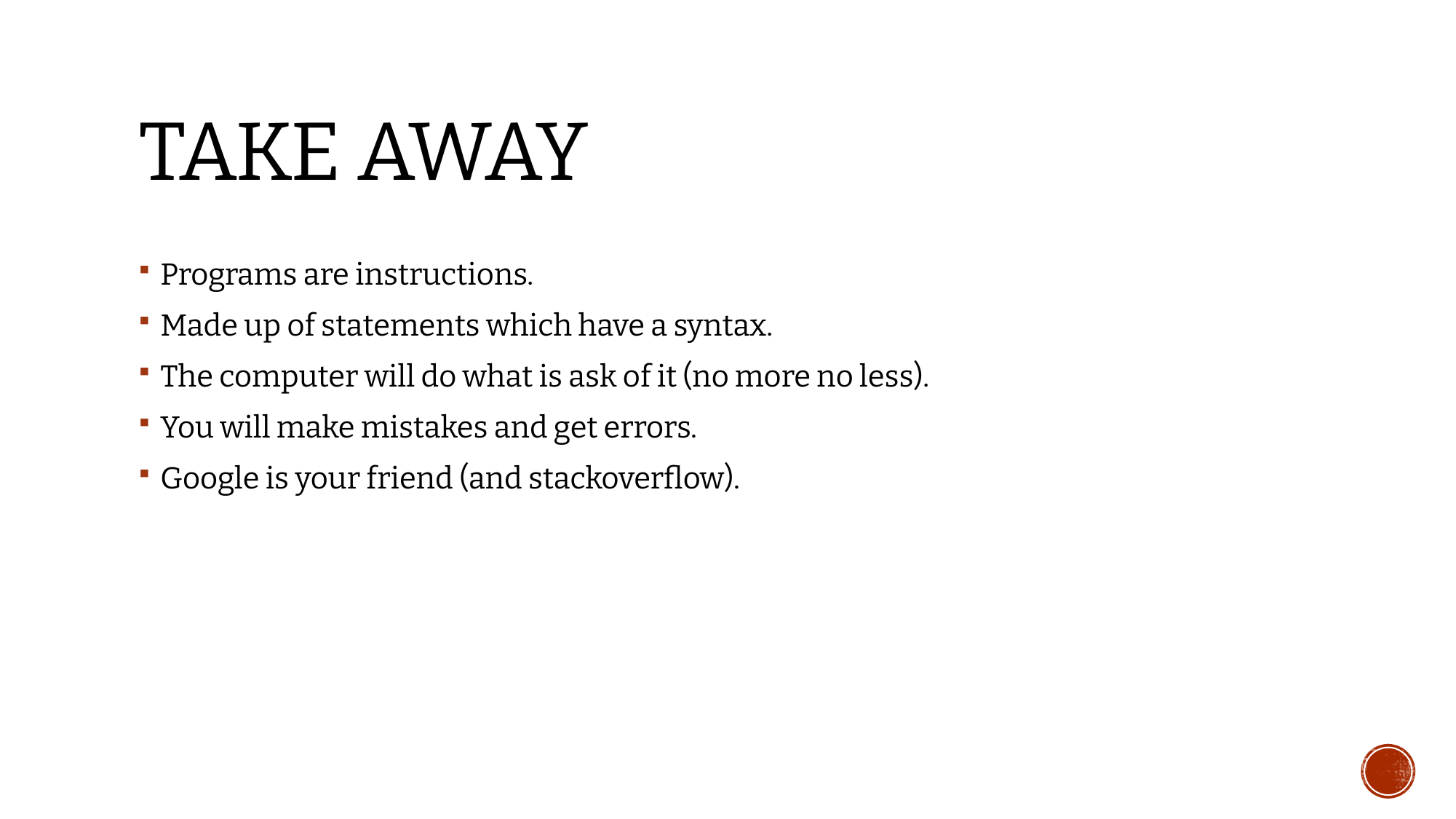

# Take away
Programs are instructions.
Made up of statements which have a syntax.
The computer will do what is ask of it (no more no less).
You will make mistakes and get errors.
Google is your friend (and stackoverflow).